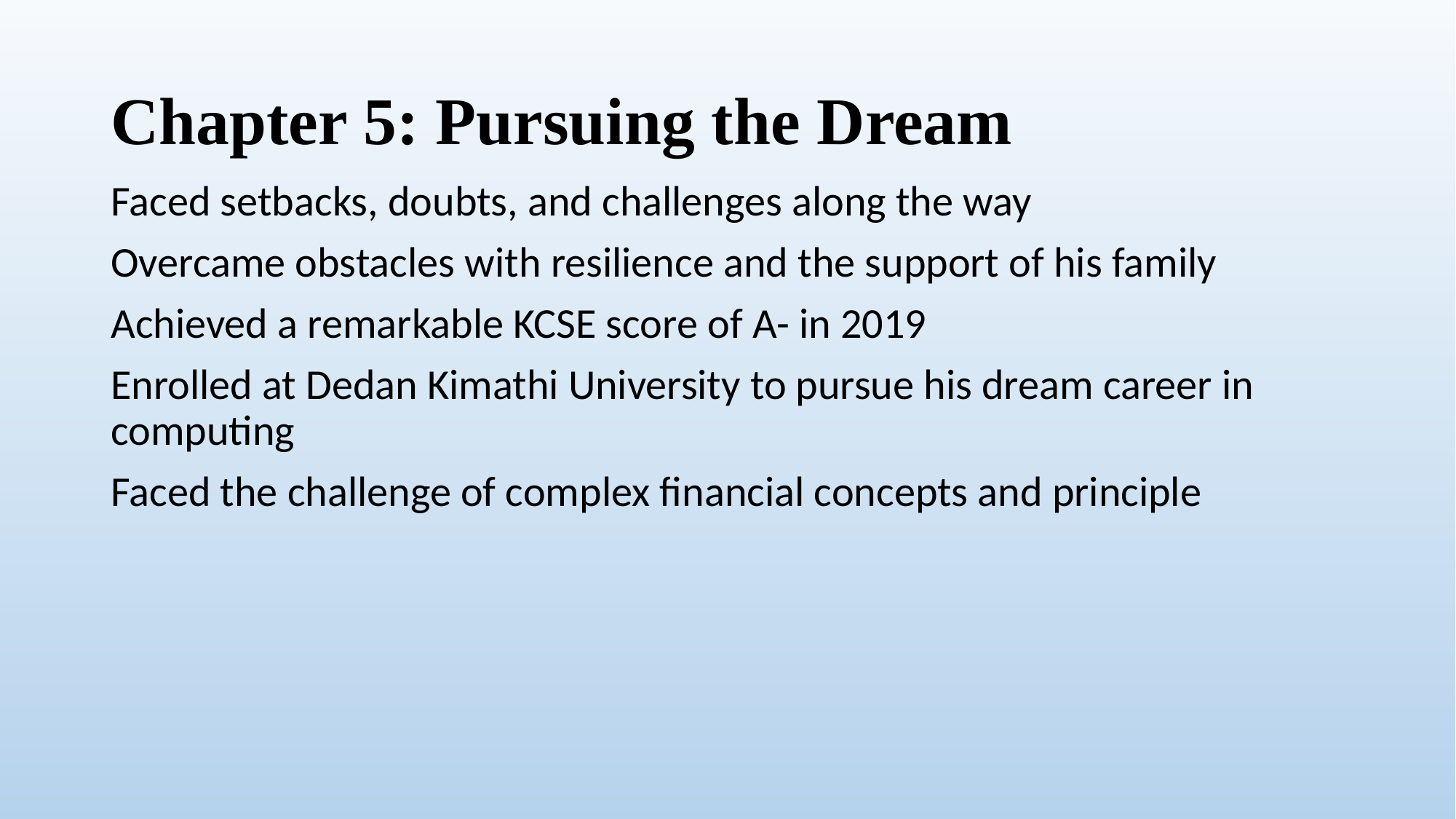

# Chapter 5: Pursuing the Dream
Faced setbacks, doubts, and challenges along the way
Overcame obstacles with resilience and the support of his family
Achieved a remarkable KCSE score of A- in 2019
Enrolled at Dedan Kimathi University to pursue his dream career in computing
Faced the challenge of complex financial concepts and principle